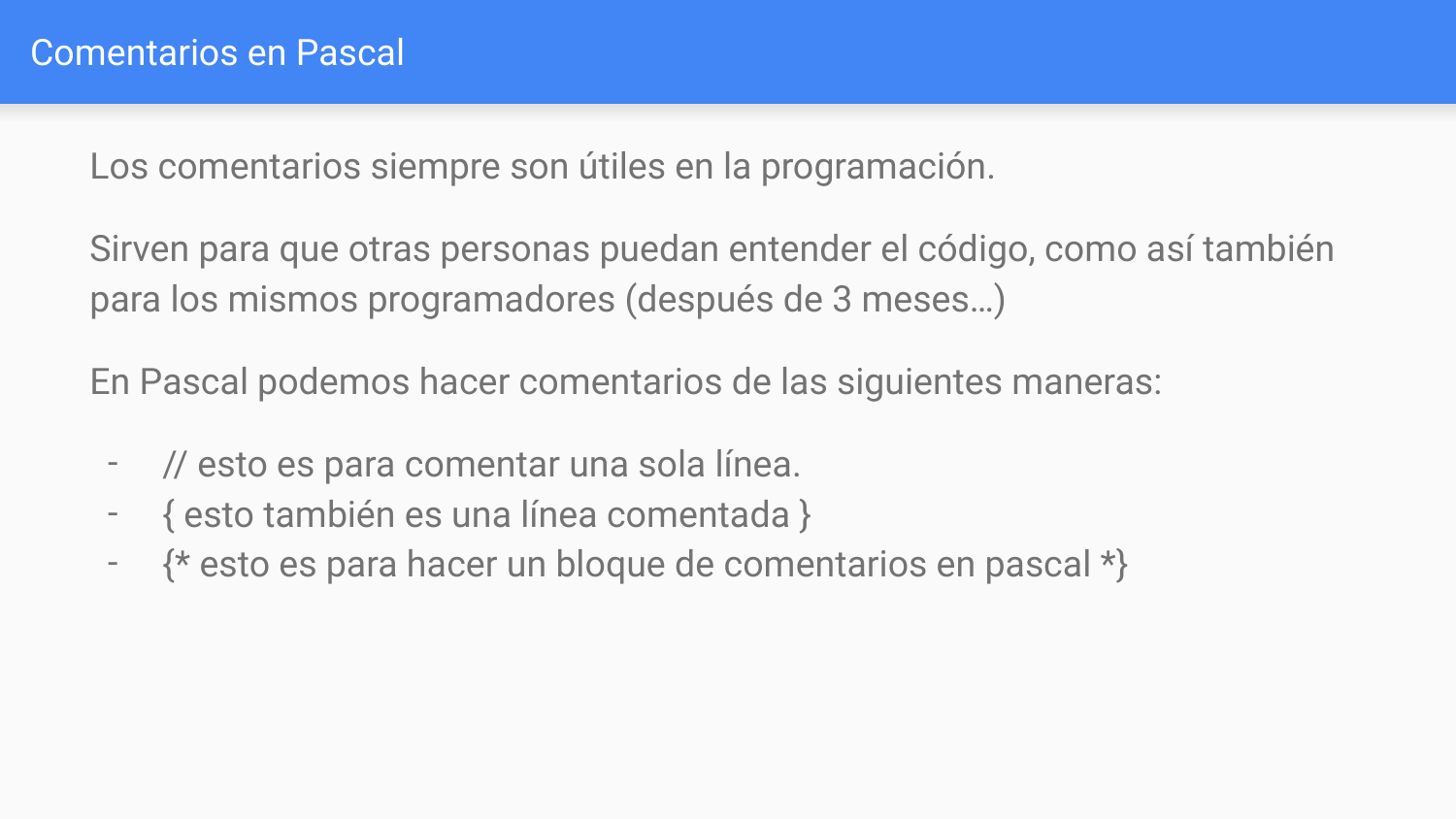

# Comentarios en Pascal
Los comentarios siempre son útiles en la programación.
Sirven para que otras personas puedan entender el código, como así también para los mismos programadores (después de 3 meses…)
En Pascal podemos hacer comentarios de las siguientes maneras:
// esto es para comentar una sola línea.
{ esto también es una línea comentada }
{* esto es para hacer un bloque de comentarios en pascal *}